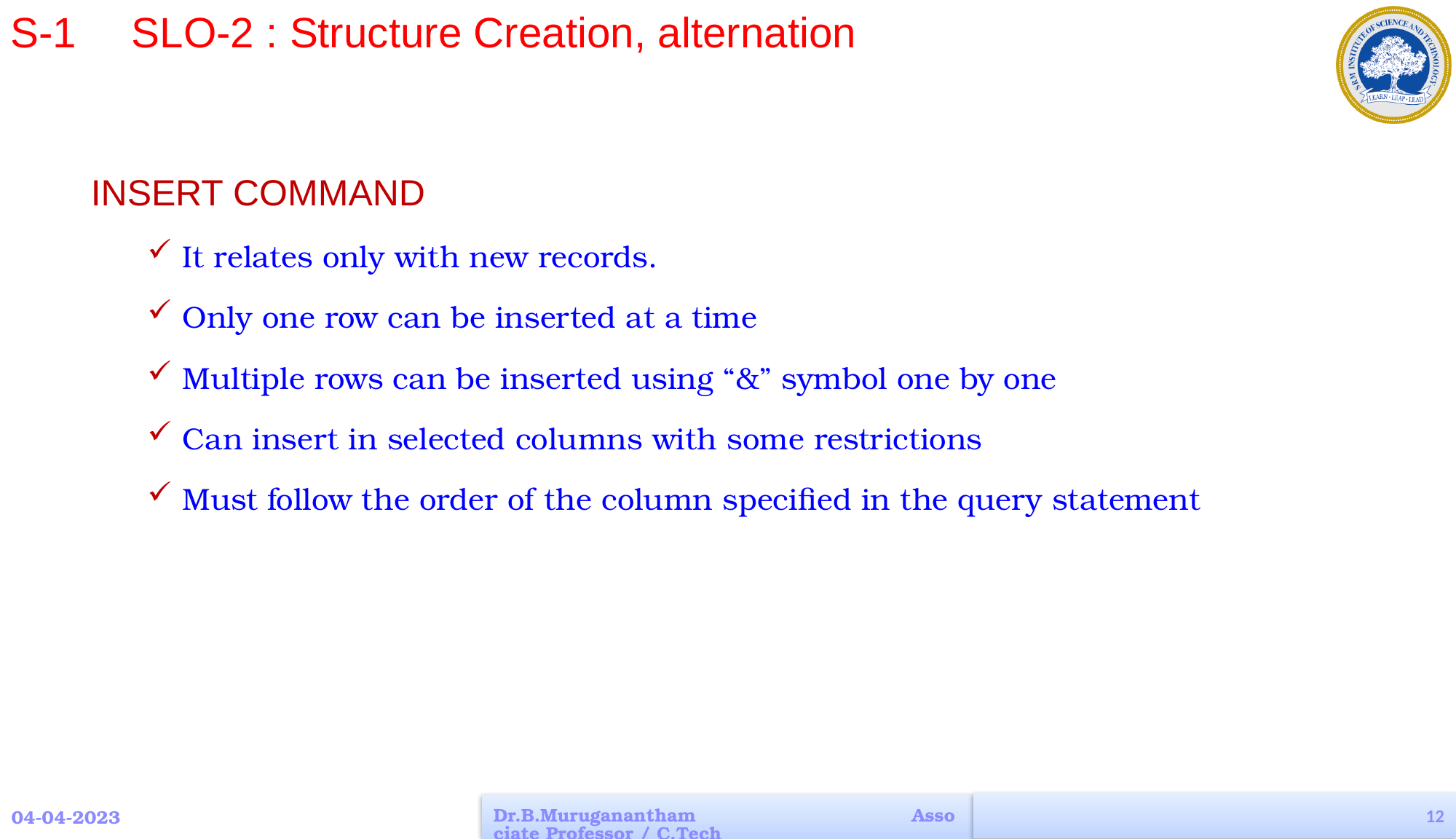

S-1 	 SLO-2 : Structure Creation, alternation
INSERT COMMAND
It relates only with new records.
Only one row can be inserted at a time
Multiple rows can be inserted using “&” symbol one by one
Can insert in selected columns with some restrictions
Must follow the order of the column specified in the query statement

12
04-04-2023
Dr.B.Muruganantham                                   Associate Professor / C.Tech